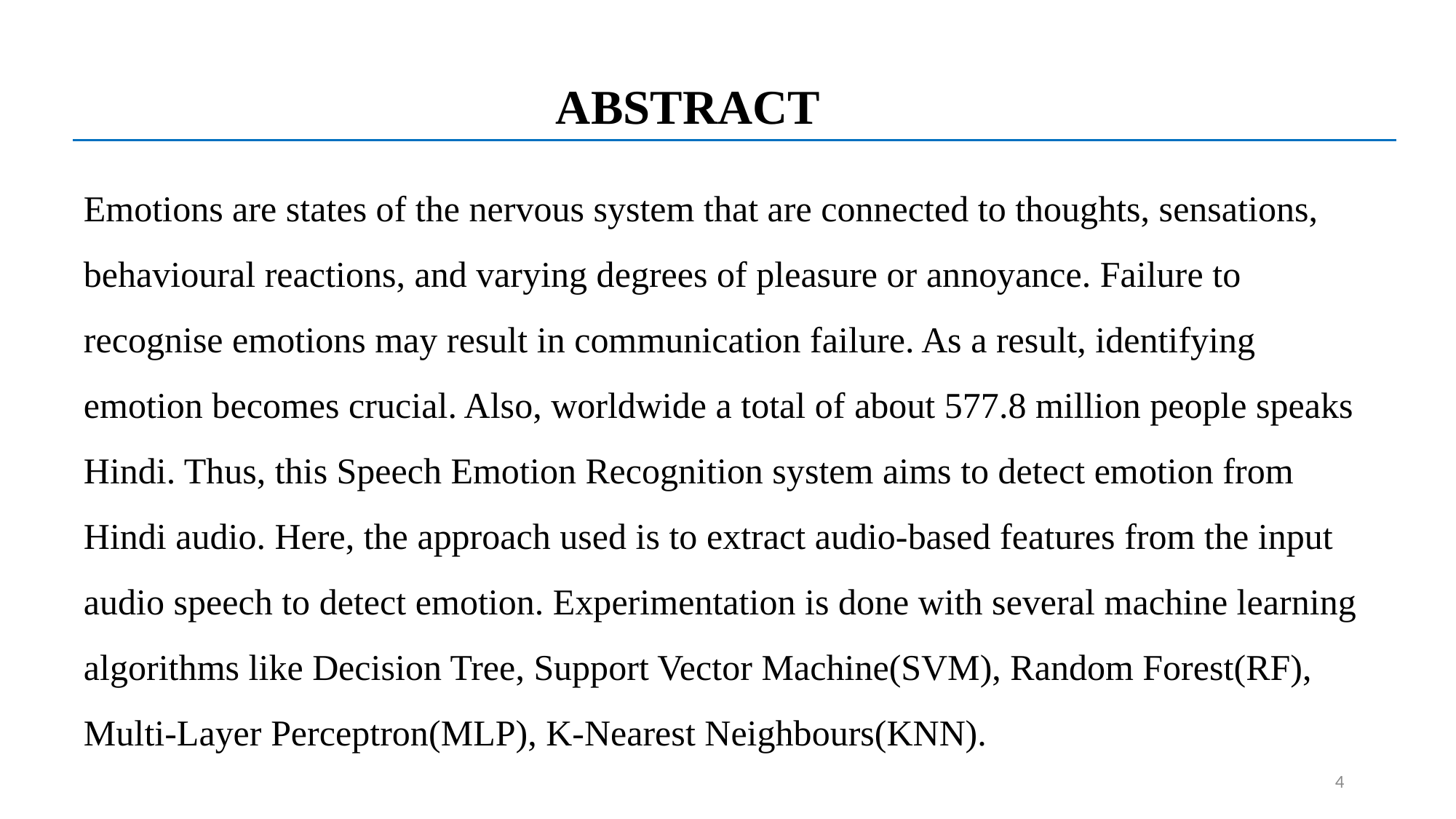

ABSTRACT
Emotions are states of the nervous system that are connected to thoughts, sensations, behavioural reactions, and varying degrees of pleasure or annoyance. Failure to recognise emotions may result in communication failure. As a result, identifying emotion becomes crucial. Also, worldwide a total of about 577.8 million people speaks Hindi. Thus, this Speech Emotion Recognition system aims to detect emotion from Hindi audio. Here, the approach used is to extract audio-based features from the input audio speech to detect emotion. Experimentation is done with several machine learning algorithms like Decision Tree, Support Vector Machine(SVM), Random Forest(RF),
Multi-Layer Perceptron(MLP), K-Nearest Neighbours(KNN).
4